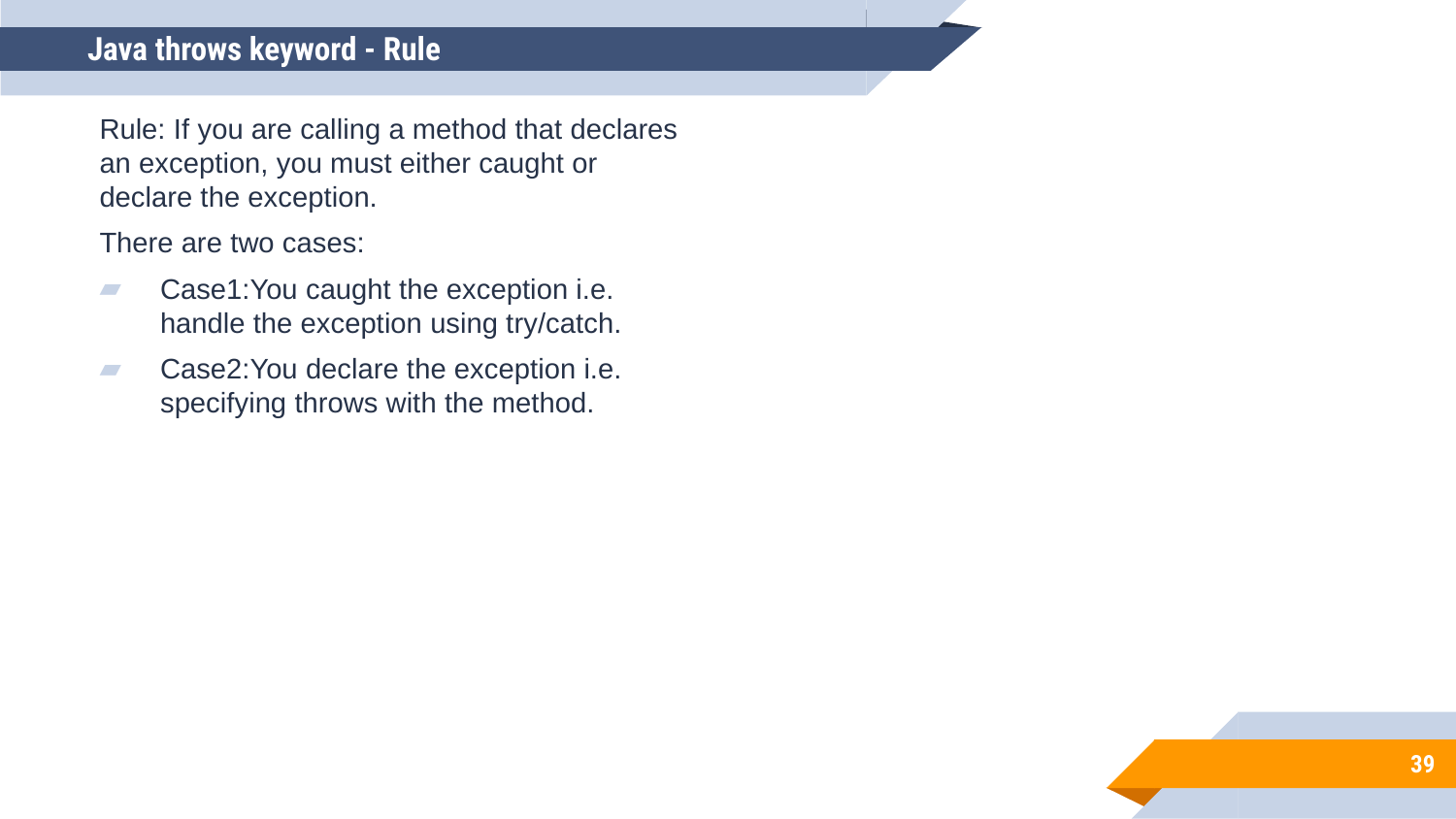

# Java throws keyword - Rule
Rule: If you are calling a method that declares an exception, you must either caught or declare the exception.
There are two cases:
Case1:You caught the exception i.e. handle the exception using try/catch.
Case2:You declare the exception i.e. specifying throws with the method.
39